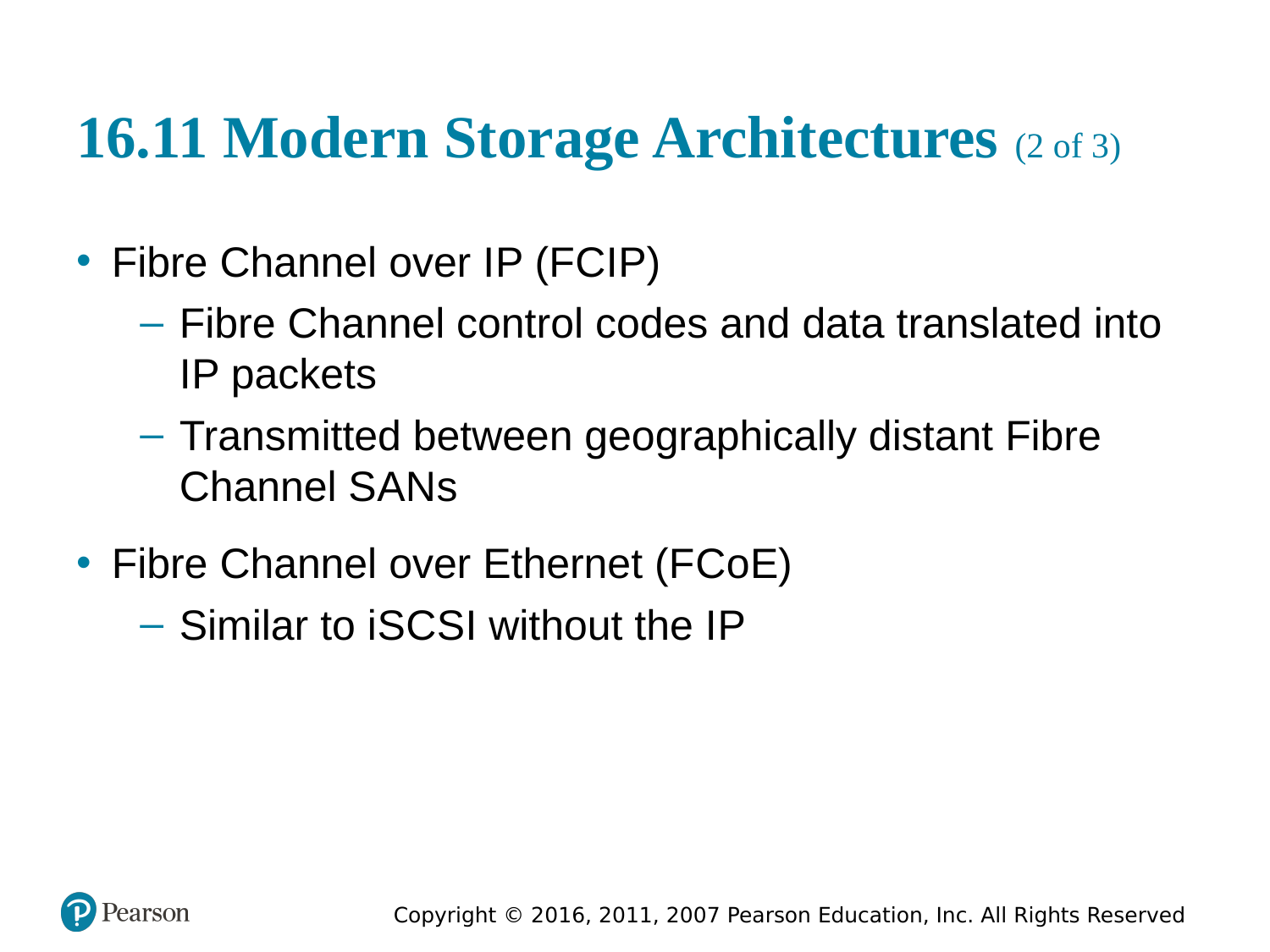

# 16.11 Modern Storage Architectures (2 of 3)
Fibre Channel over I P (F C I P)
Fibre Channel control codes and data translated into I P packets
Transmitted between geographically distant Fibre Channel S A N s
Fibre Channel over Ethernet (F C o E)
Similar to i S C S I without the I P